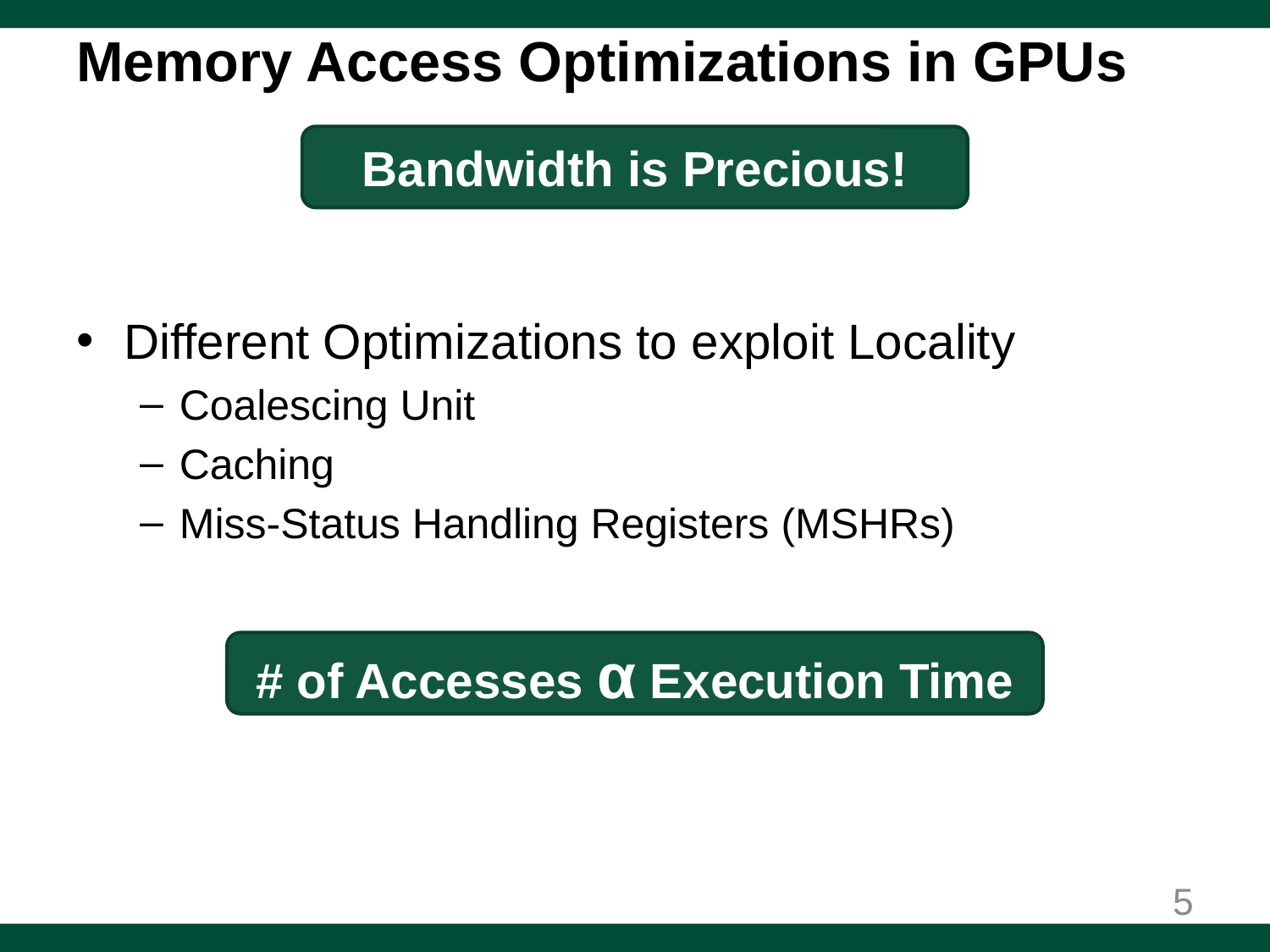

# Memory Access Optimizations in GPUs
Bandwidth is Precious!

Different Optimizations to exploit Locality
Coalescing Unit
Caching
Miss-Status Handling Registers (MSHRs)

# of Accesses α Execution Time
5